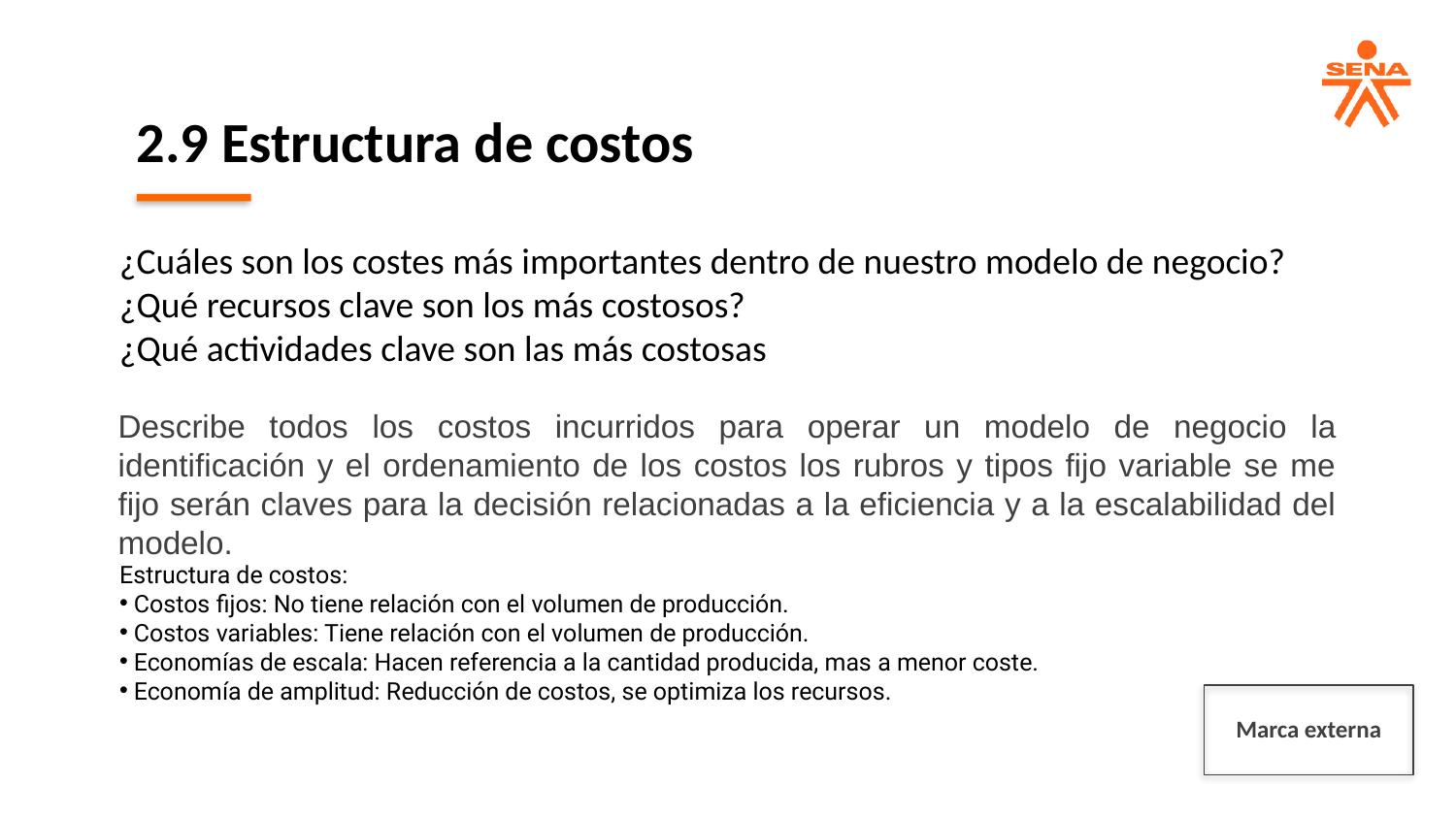

2.9 Estructura de costos

¿Cuáles son los costes más importantes dentro de nuestro modelo de negocio?
¿Qué recursos clave son los más costosos?
¿Qué actividades clave son las más costosas
Describe todos los costos incurridos para operar un modelo de negocio la identificación y el ordenamiento de los costos los rubros y tipos fijo variable se me fijo serán claves para la decisión relacionadas a la eficiencia y a la escalabilidad del modelo.
Estructura de costos:
 Costos fijos: No tiene relación con el volumen de producción.
 Costos variables: Tiene relación con el volumen de producción.
 Economías de escala: Hacen referencia a la cantidad producida, mas a menor coste.
 Economía de amplitud: Reducción de costos, se optimiza los recursos.

Marca externa